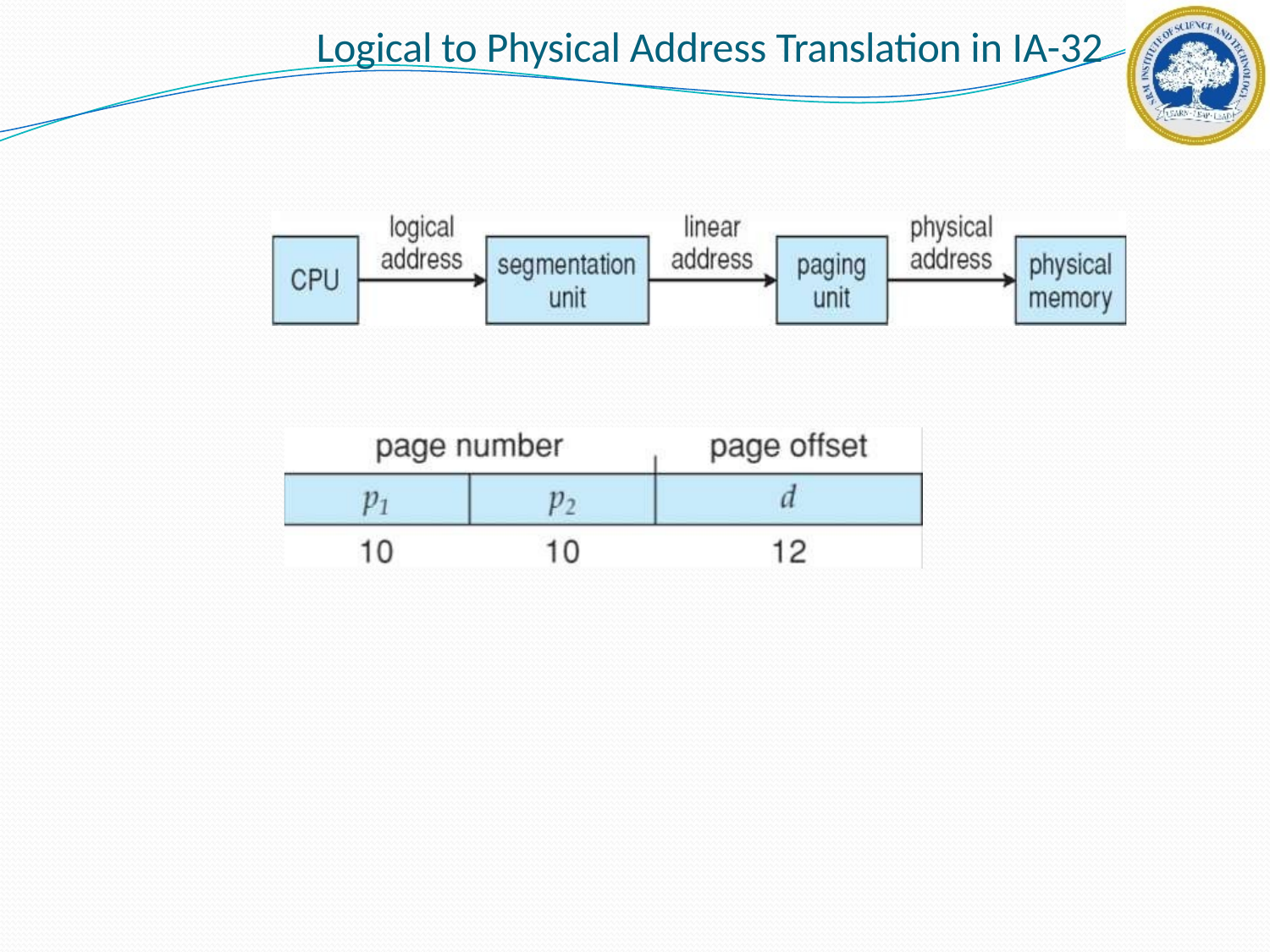

# Logical to Physical Address Translation in IA-32